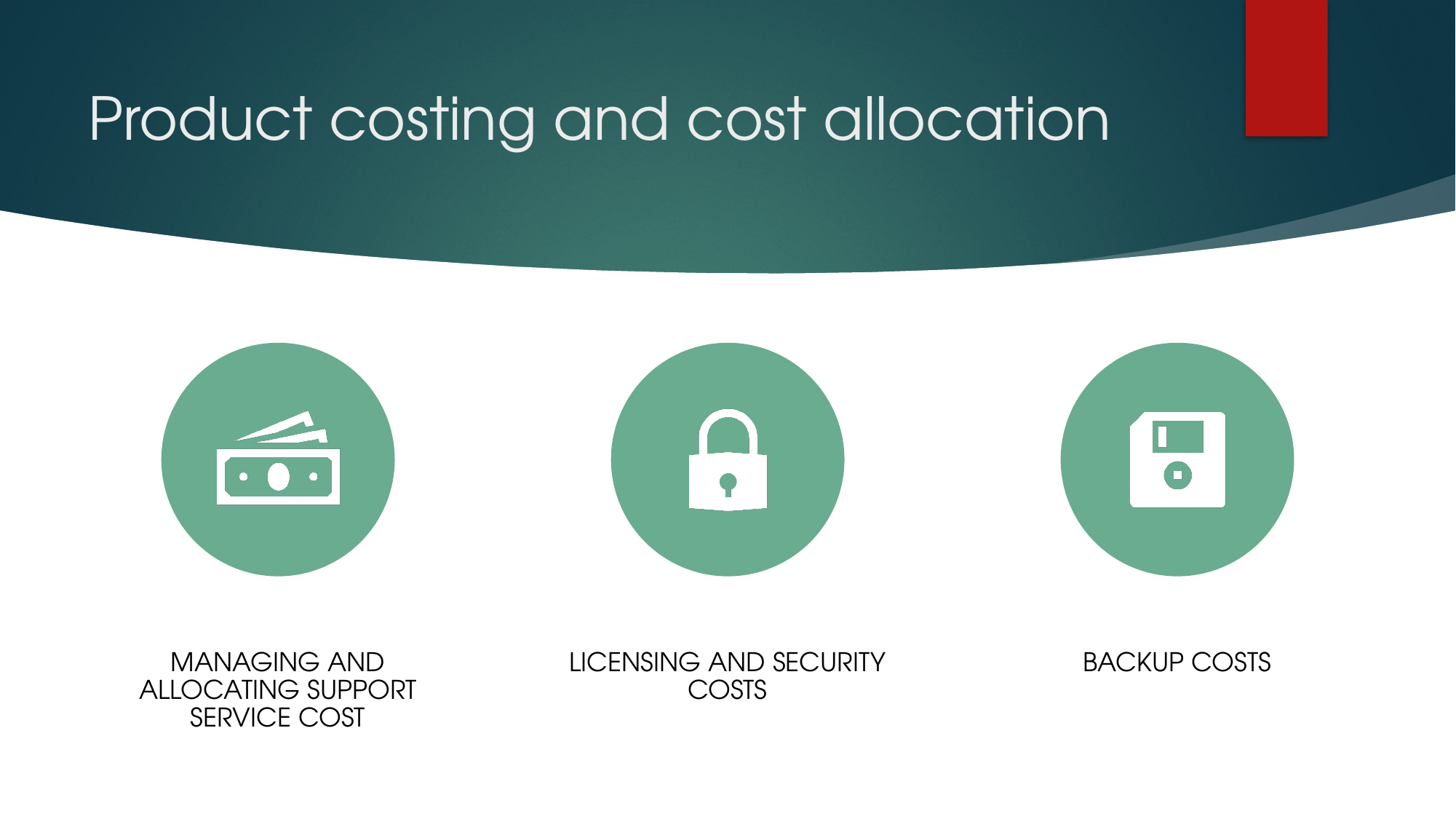

# Product costing and cost allocation

Managing and allocating support service cost
Licensing and security costs
Backup costs